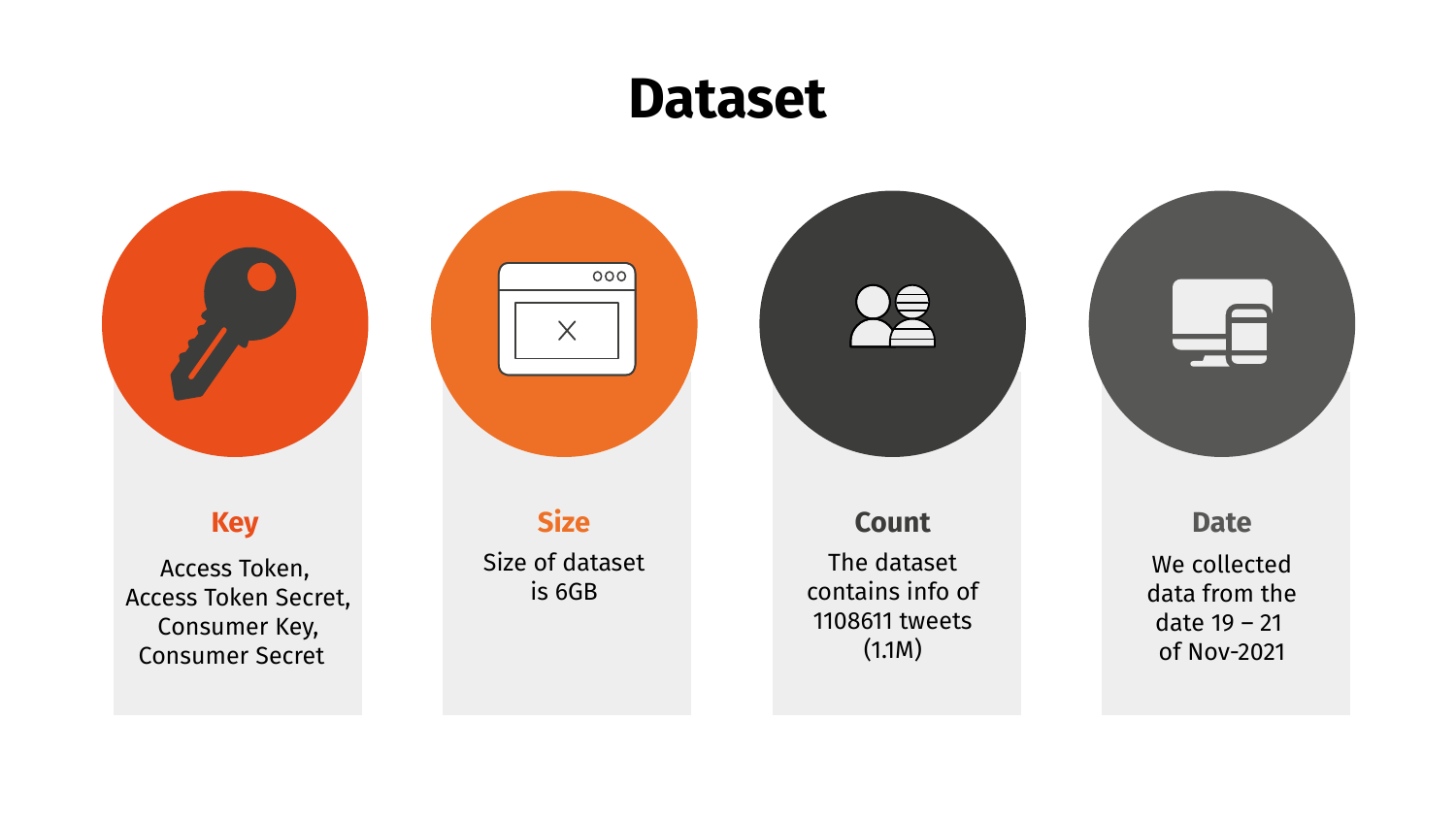

# Dataset

Key
Size
Count
Date
Access Token,
Access Token Secret, Consumer Key, Consumer Secret
Size of dataset is 6GB

The dataset contains info of 1108611 tweets (1.1M)
We collected data from the date 19 – 21
of Nov-2021